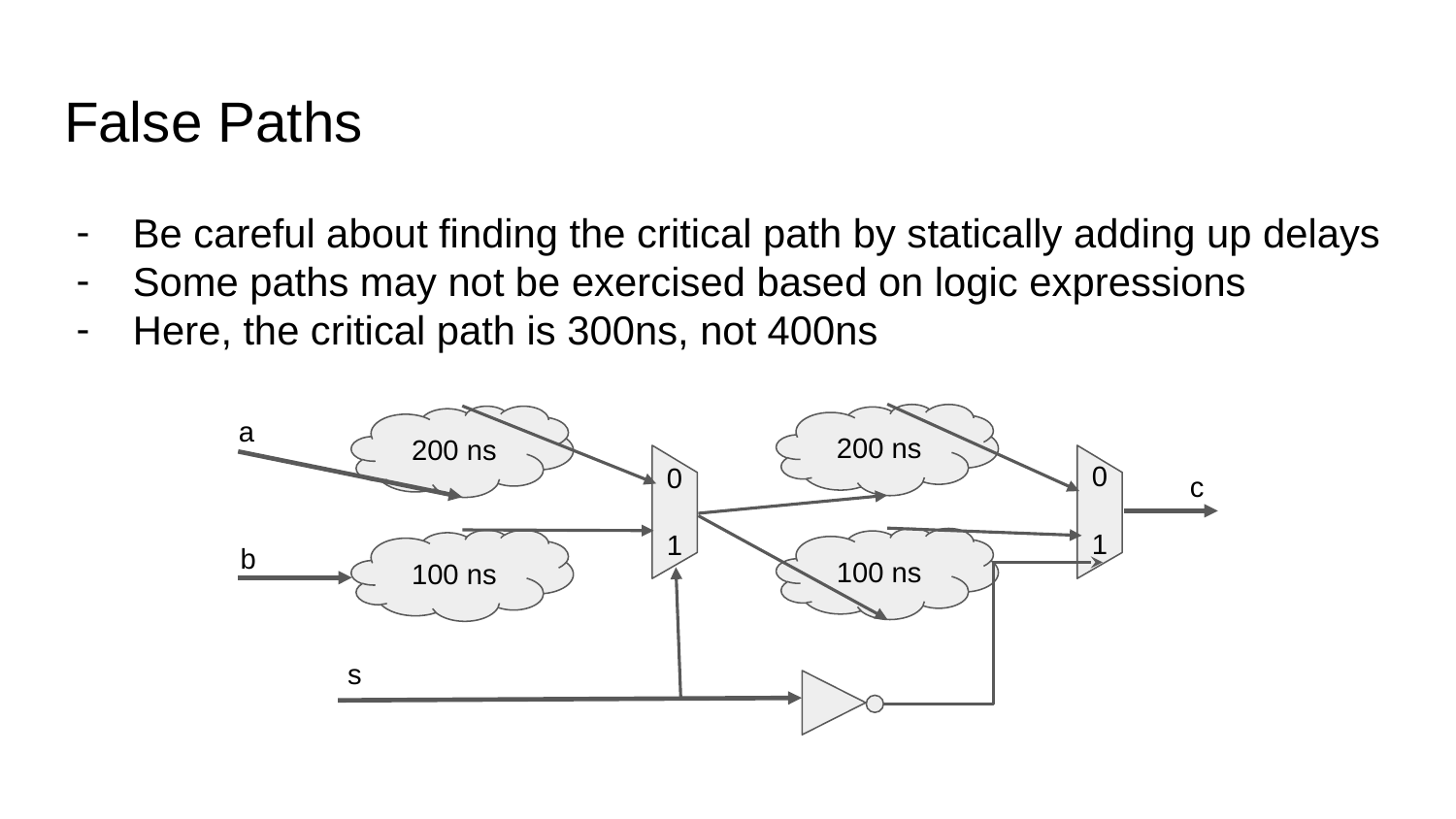

# False Paths
Be careful about finding the critical path by statically adding up delays
Some paths may not be exercised based on logic expressions
Here, the critical path is 300ns, not 400ns
a
200 ns
200 ns
0

1
0

1

c
b
100 ns
100 ns
s